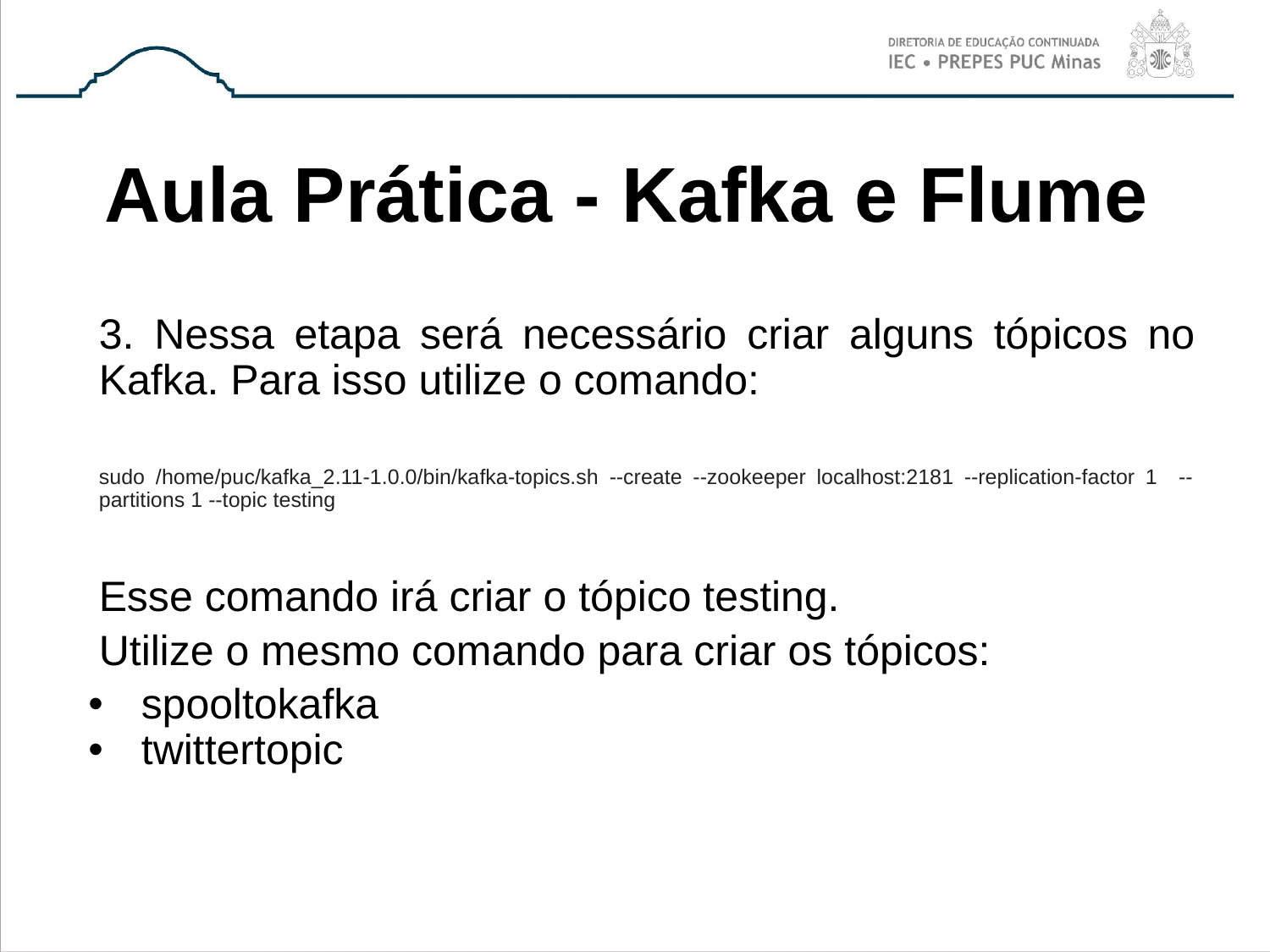

# Aula Prática - Kafka e Flume
3. Nessa etapa será necessário criar alguns tópicos no Kafka. Para isso utilize o comando:

sudo /home/puc/kafka_2.11-1.0.0/bin/kafka-topics.sh --create --zookeeper localhost:2181 --replication-factor 1  --partitions 1 --topic testing

Esse comando irá criar o tópico testing.
Utilize o mesmo comando para criar os tópicos:
spooltokafka
twittertopic